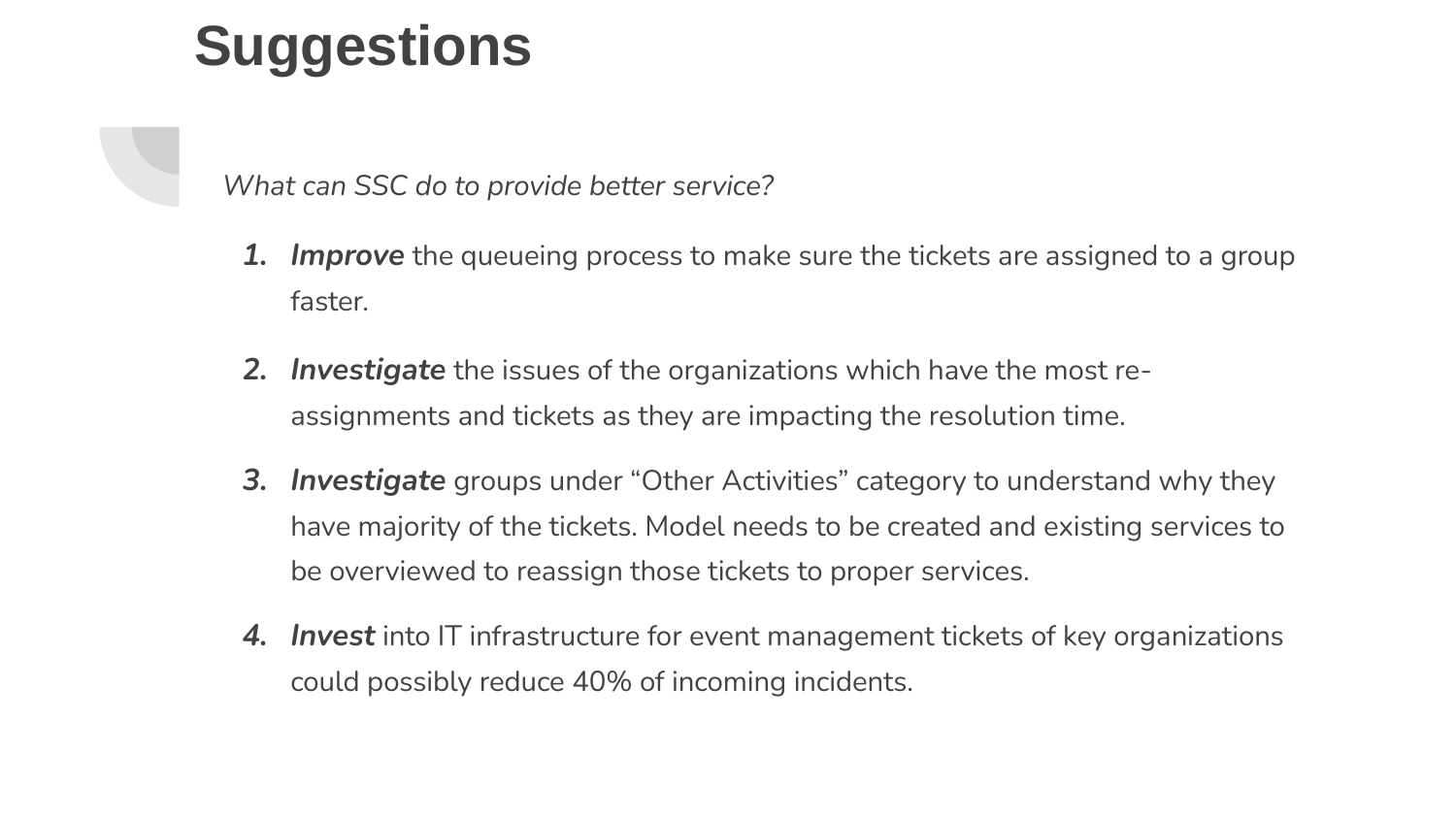

# Suggestions
What can SSC do to provide better service?
Improve the queueing process to make sure the tickets are assigned to a group faster.
Investigate the issues of the organizations which have the most re-assignments and tickets as they are impacting the resolution time.
Investigate groups under “Other Activities” category to understand why they have majority of the tickets. Model needs to be created and existing services to be overviewed to reassign those tickets to proper services.
Invest into IT infrastructure for event management tickets of key organizations could possibly reduce 40% of incoming incidents.